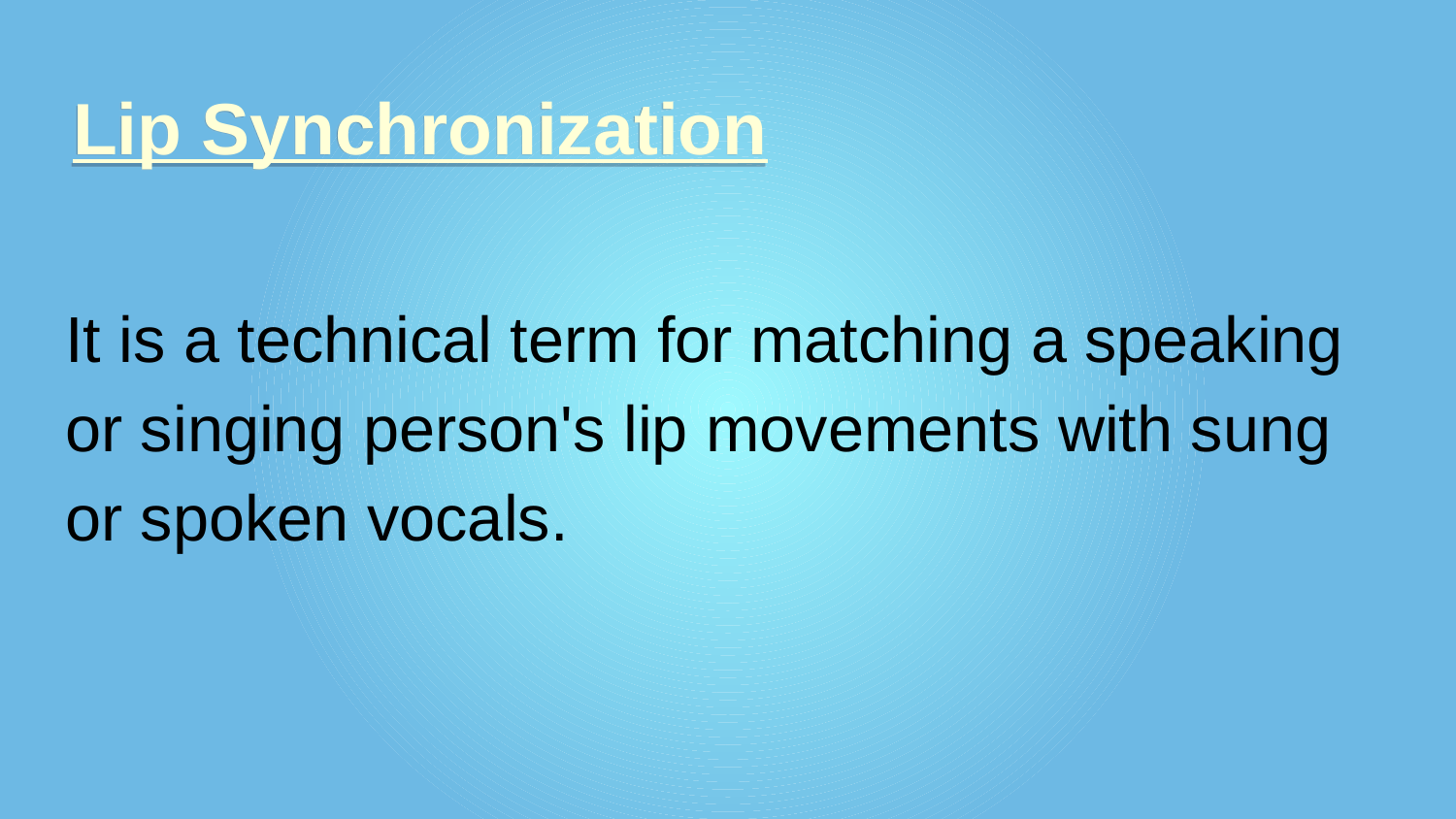

Lip Synchronization
It is a technical term for matching a speaking or singing person's lip movements with sung or spoken vocals.